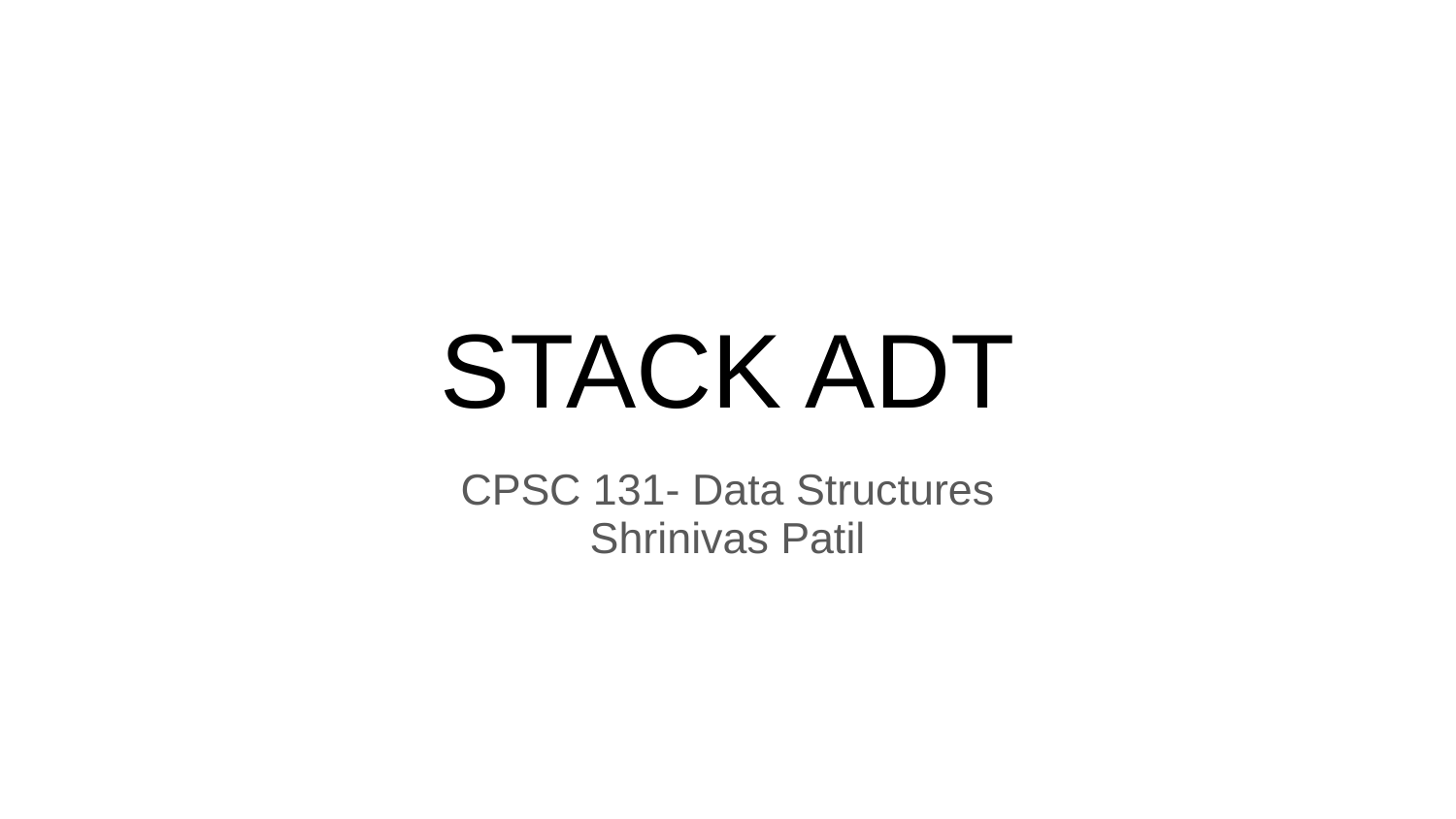

# STACK ADT
CPSC 131- Data Structures
Shrinivas Patil